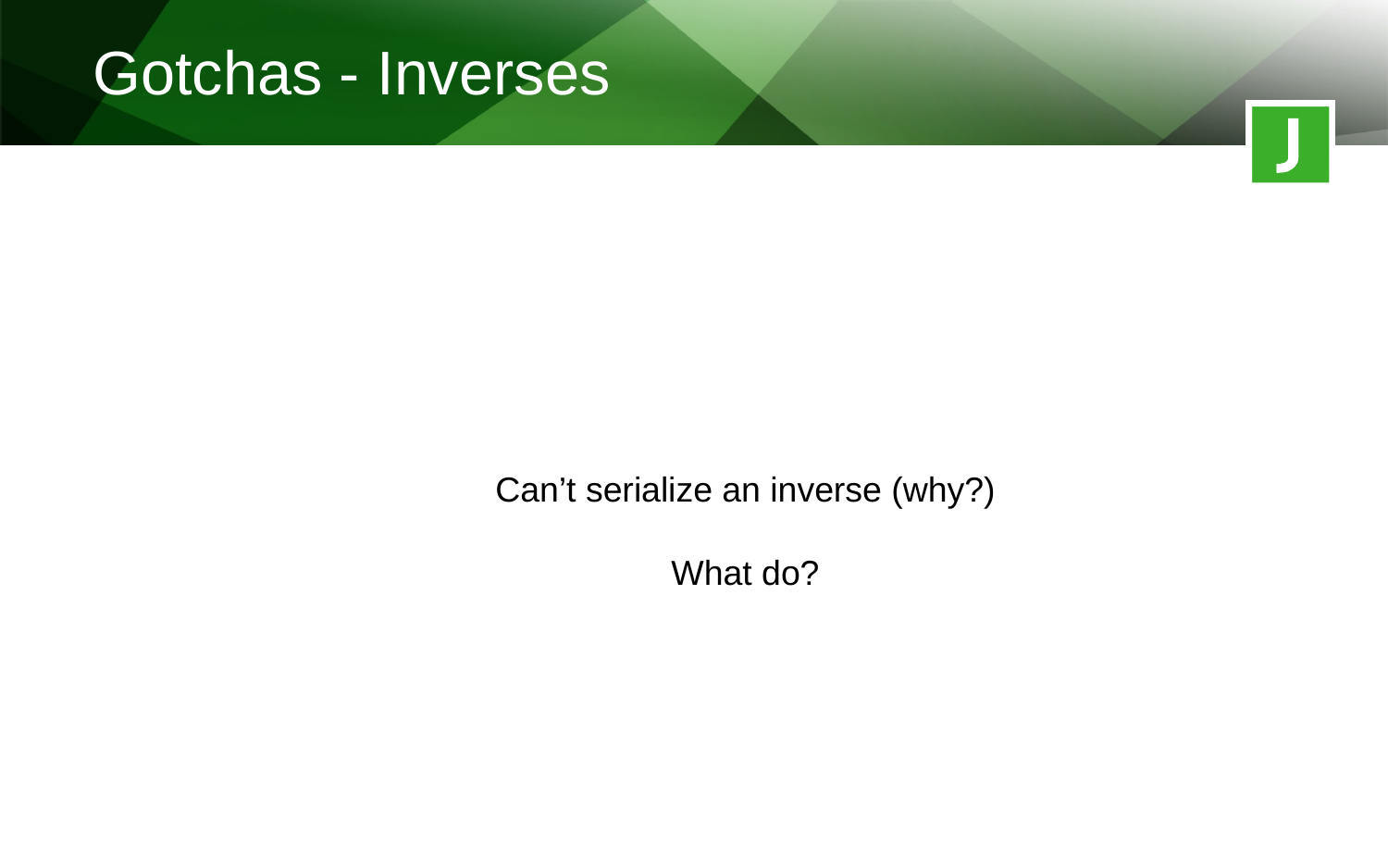

Gotchas - Inverses
Can’t serialize an inverse (why?)

What do?